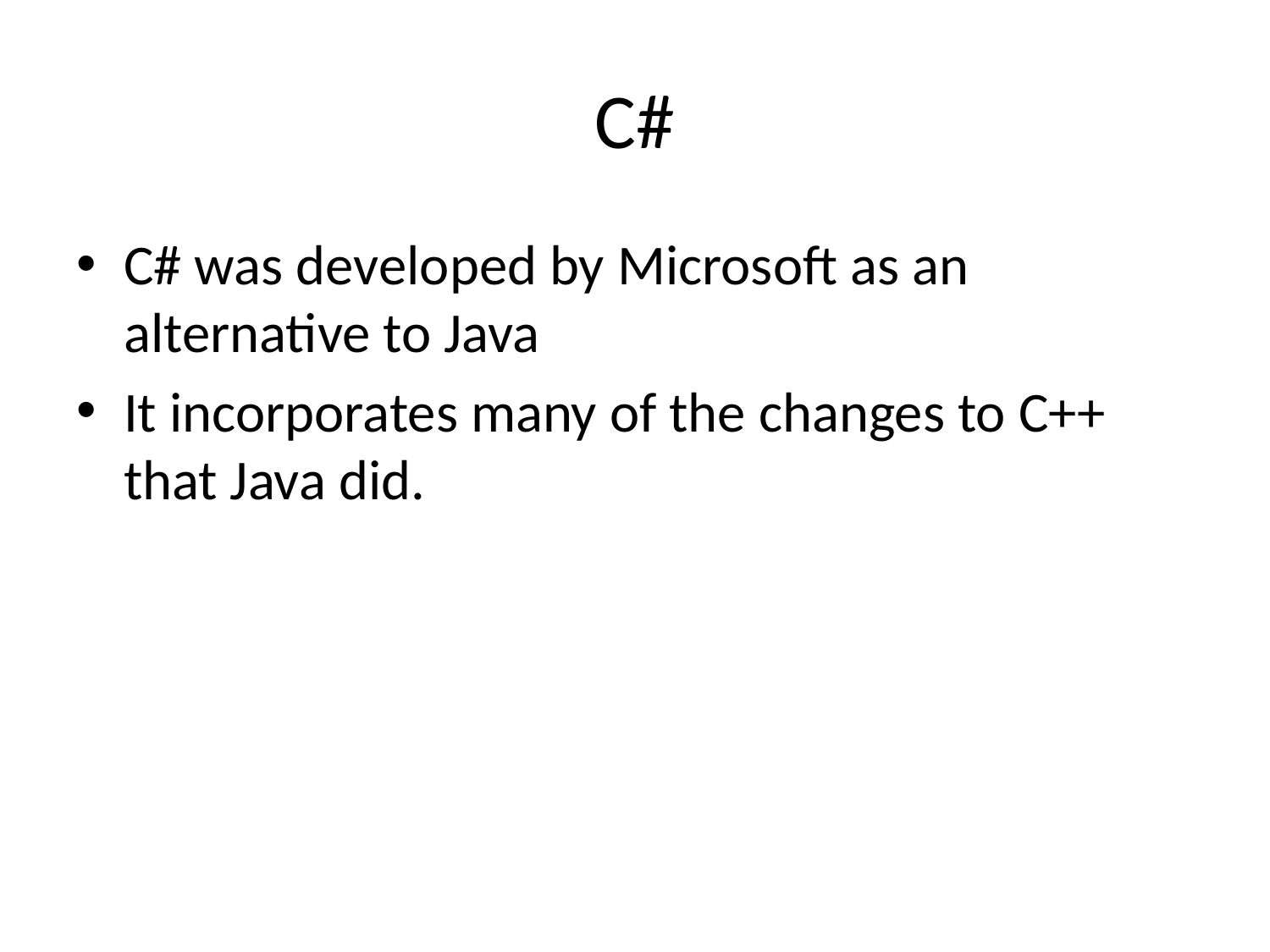

# C#
C# was developed by Microsoft as an alternative to Java
It incorporates many of the changes to C++ that Java did.